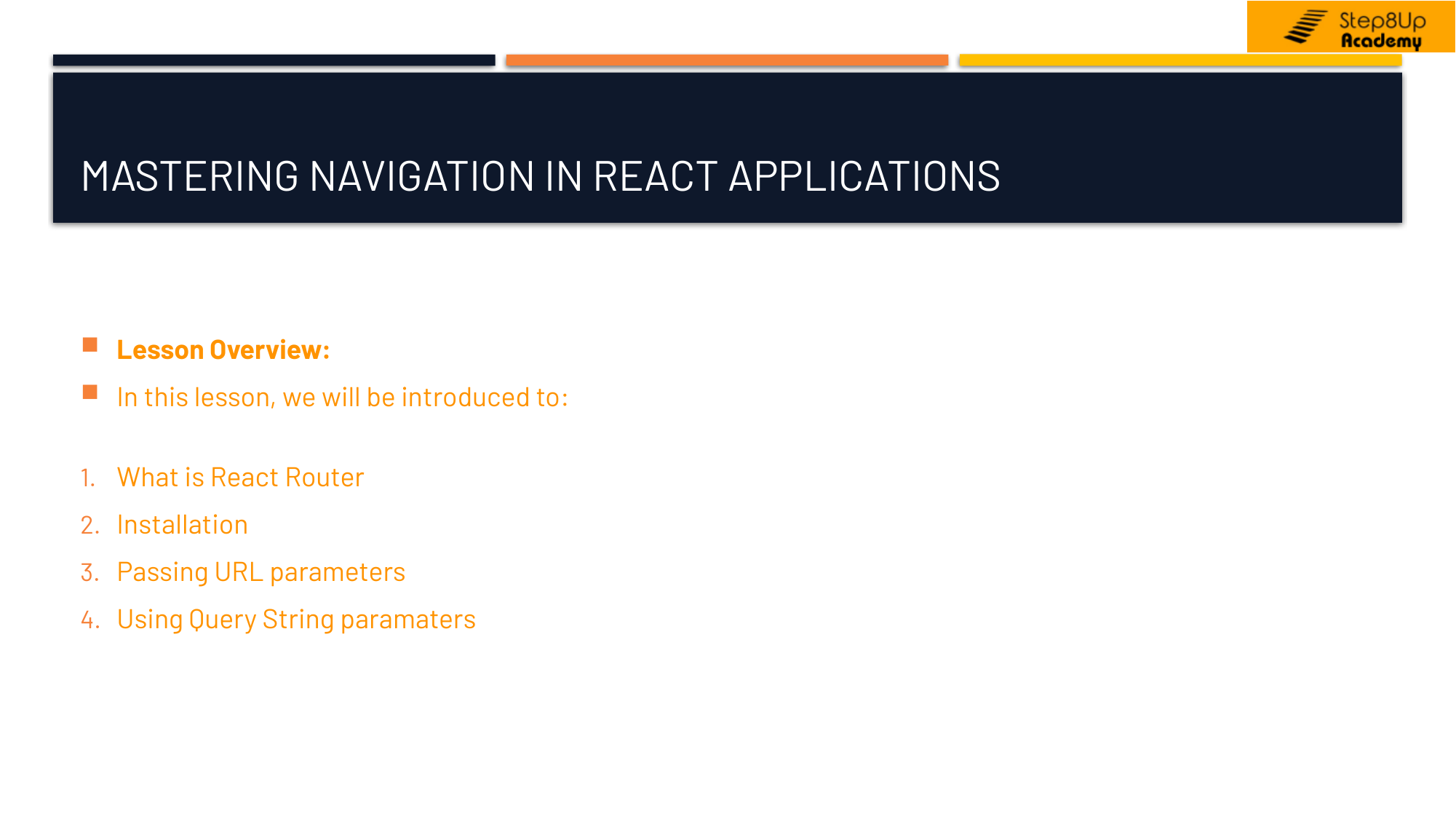

# Mastering Navigation in React Applications
Lesson Overview:
In this lesson, we will be introduced to:
What is React Router
Installation
Passing URL parameters
Using Query String paramaters